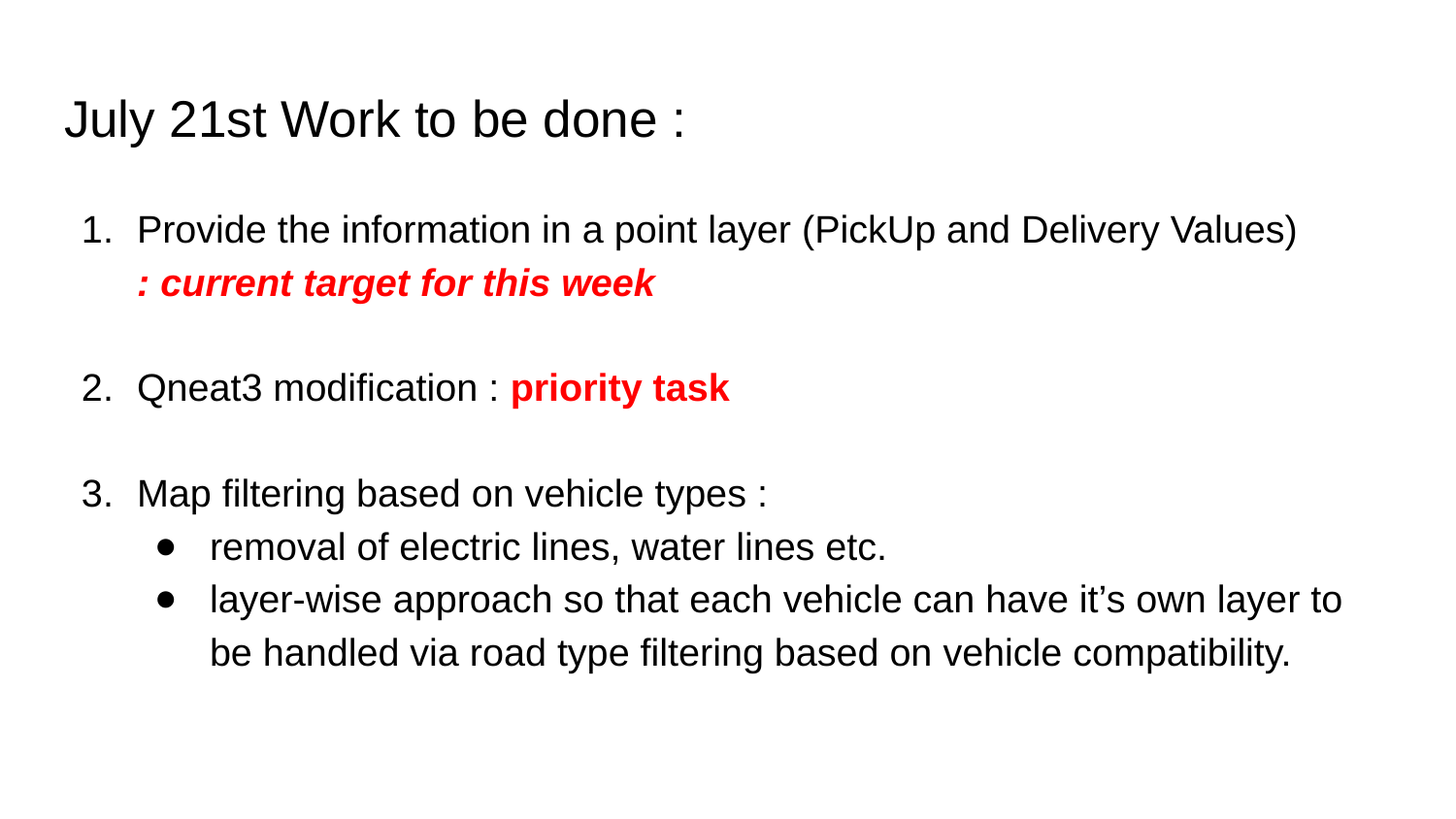

# July 21st Work to be done :
Provide the information in a point layer (PickUp and Delivery Values)
: current target for this week

Qneat3 modification : priority task

Map filtering based on vehicle types :
removal of electric lines, water lines etc.
layer-wise approach so that each vehicle can have it’s own layer to be handled via road type filtering based on vehicle compatibility.